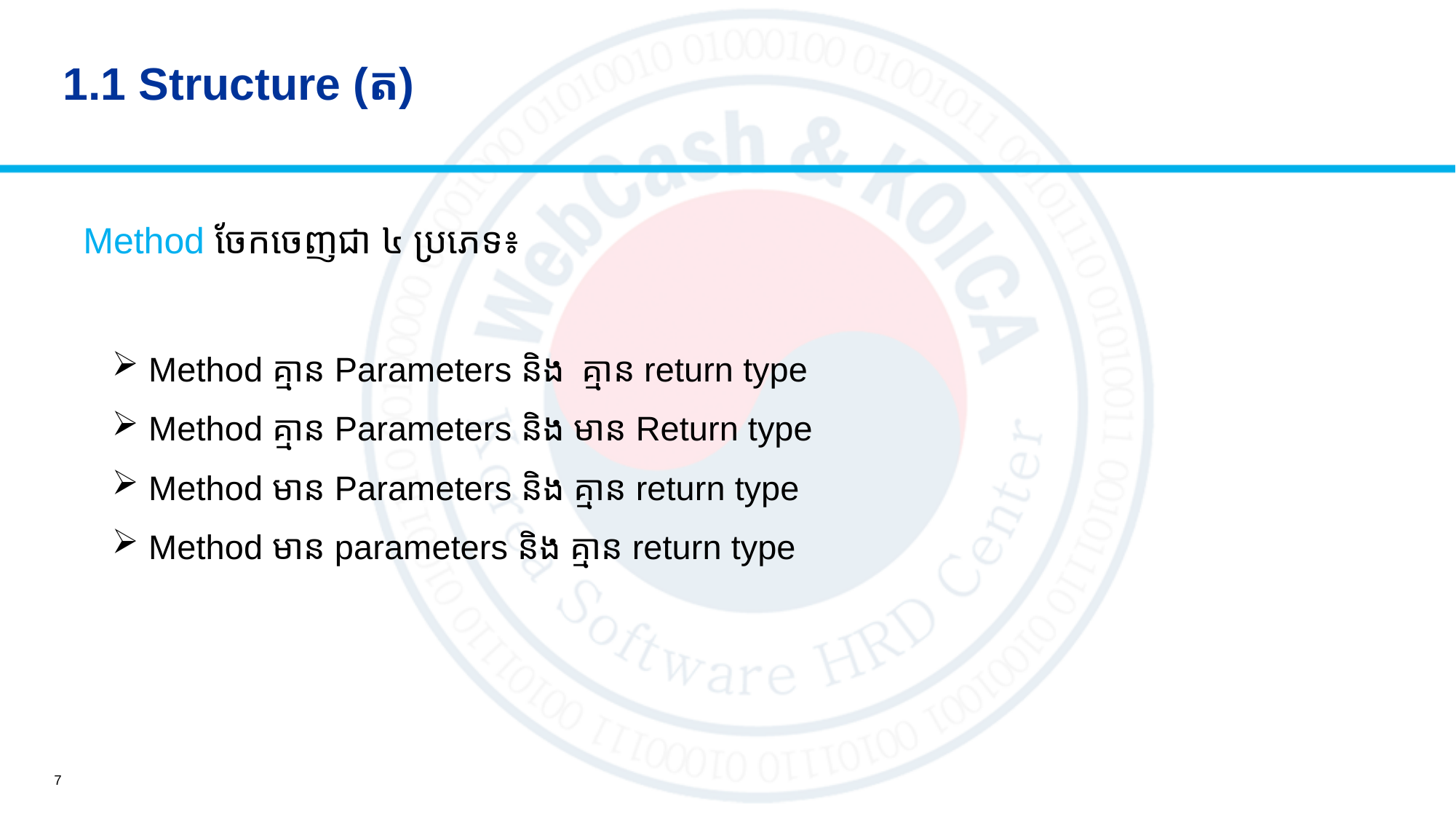

# 1.1 Structure (ត)
Method ចែកចេញជា ៤ ប្រភេទ៖

 Method គ្មាន Parameters និង	 គ្មាន return type
 Method គ្មាន Parameters និង មាន Return type
 Method មាន Parameters និង គ្មាន return type
 Method មាន parameters និង គ្មាន return type
7